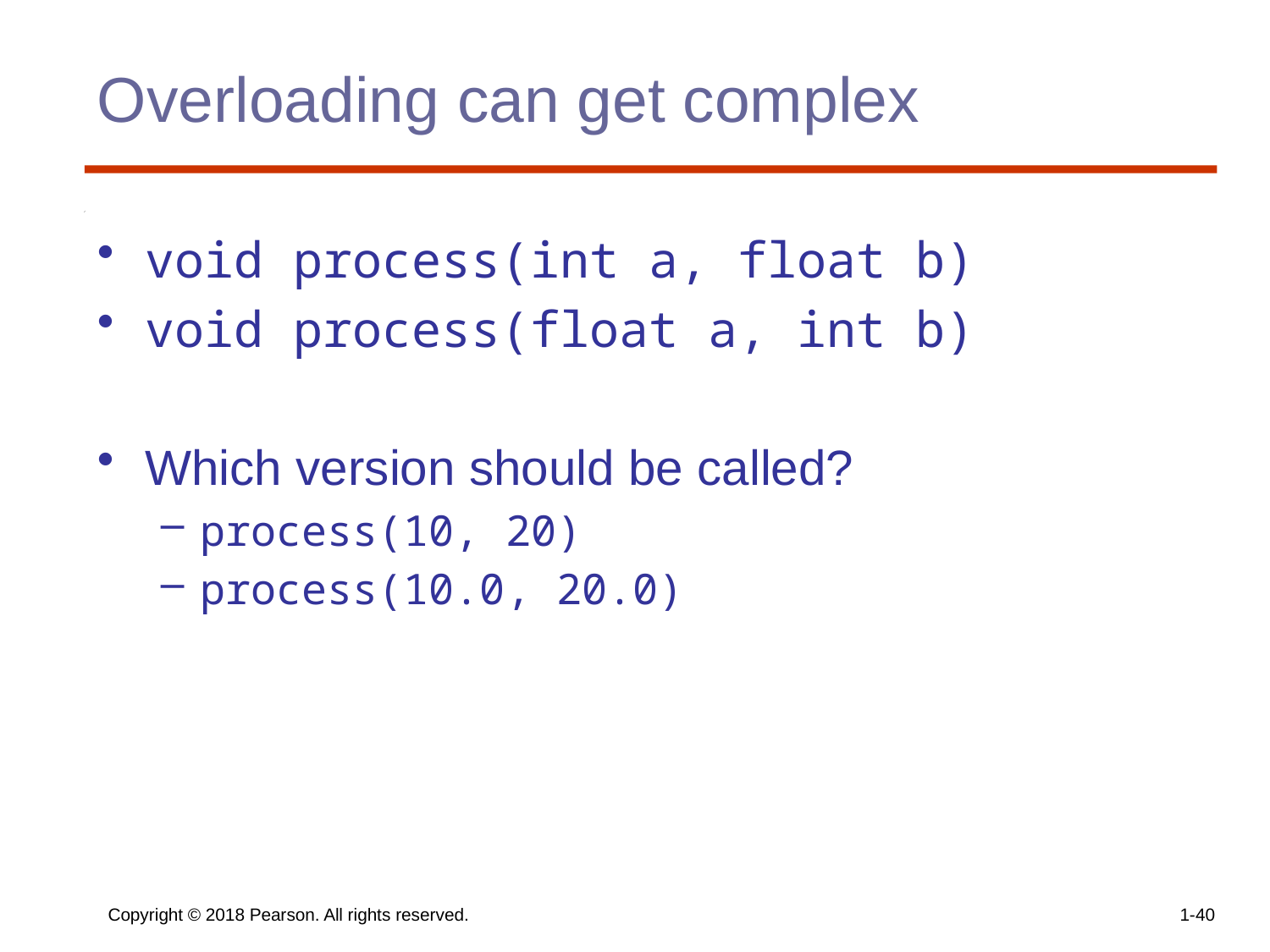

# Overloading can get complex
void process(int a, float b)
void process(float a, int b)

Which version should be called?
process(10, 20)
process(10.0, 20.0)
Copyright © 2018 Pearson. All rights reserved.
1-40